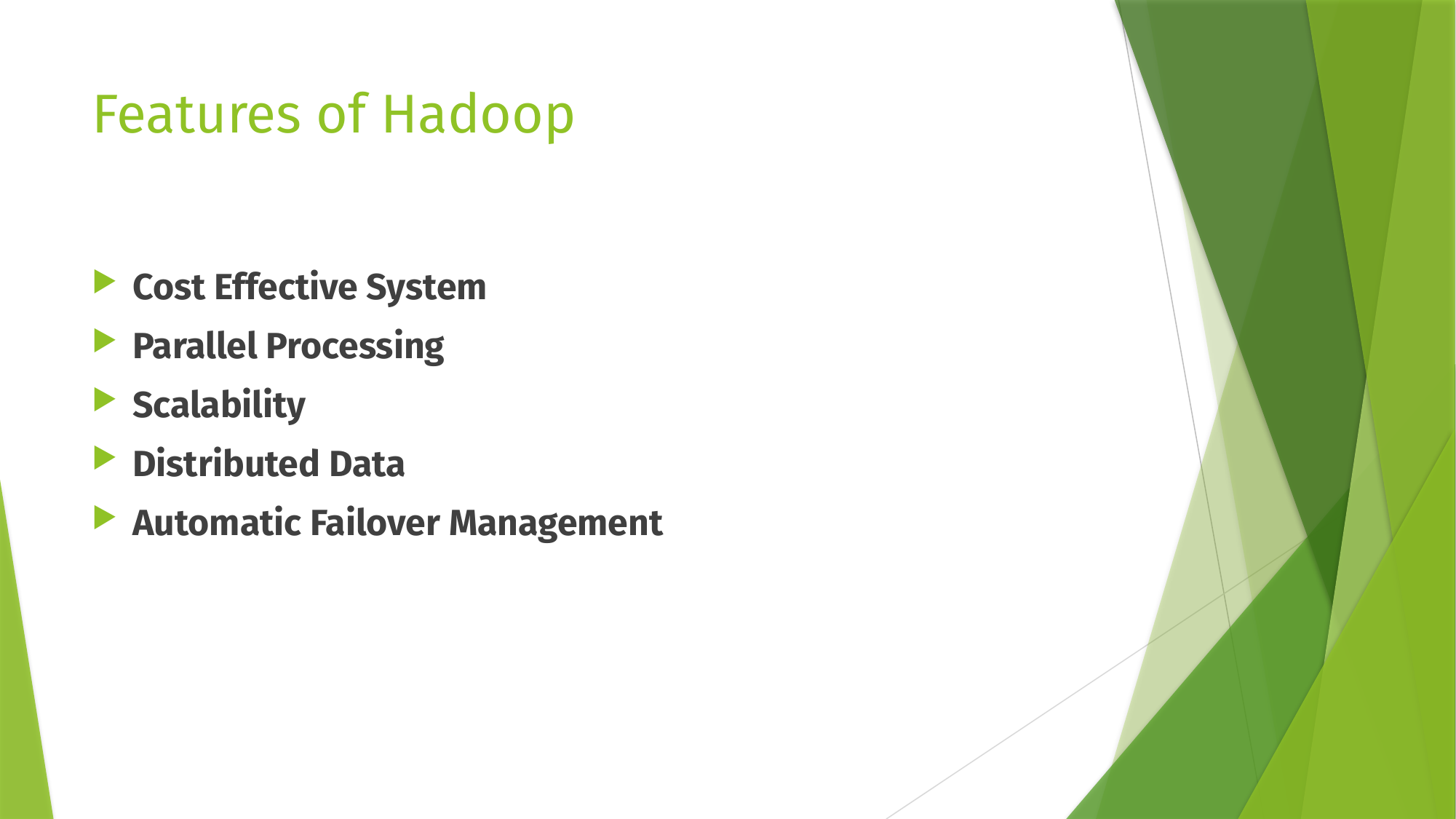

# Features of Hadoop
Cost Effective System
Parallel Processing
Scalability
Distributed Data
Automatic Failover Management